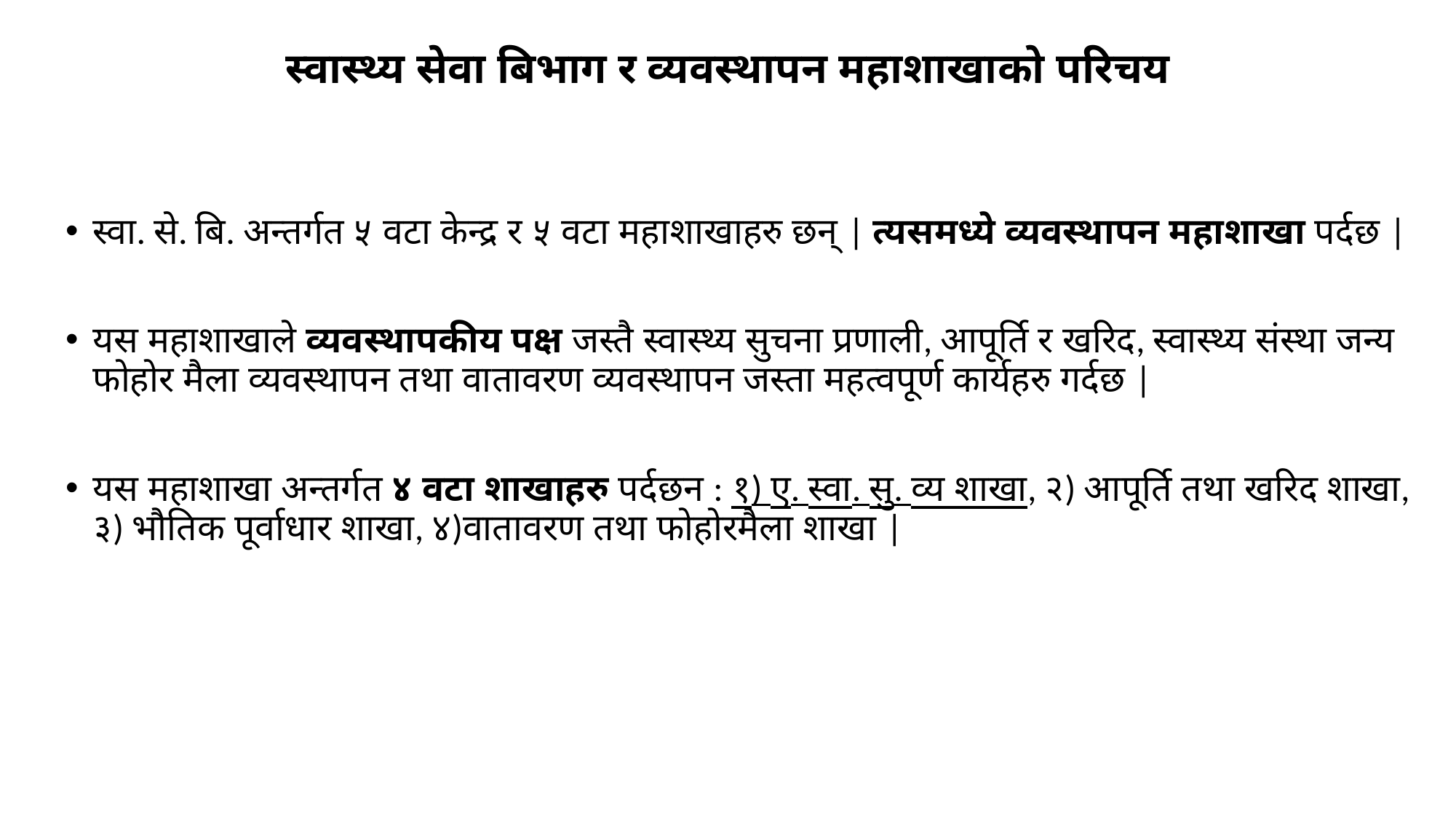

# स्वास्थ्य सेवा बिभाग र व्यवस्थापन महाशाखाको परिचय
स्वा. से. बि. अन्तर्गत ५ वटा केन्द्र र ५ वटा महाशाखाहरु छन् | त्यसमध्ये व्यवस्थापन महाशाखा पर्दछ |

यस महाशाखाले व्यवस्थापकीय पक्ष जस्तै स्वास्थ्य सुचना प्रणाली, आपूर्ति र खरिद, स्वास्थ्य संस्था जन्य फोहोर मैला व्यवस्थापन तथा वातावरण व्यवस्थापन जस्ता महत्वपूर्ण कार्यहरु गर्दछ |

यस महाशाखा अन्तर्गत ४ वटा शाखाहरु पर्दछन : १) ए. स्वा. सु. व्य शाखा, २) आपूर्ति तथा खरिद शाखा, ३) भौतिक पूर्वाधार शाखा, ४)वातावरण तथा फोहोरमैला शाखा |